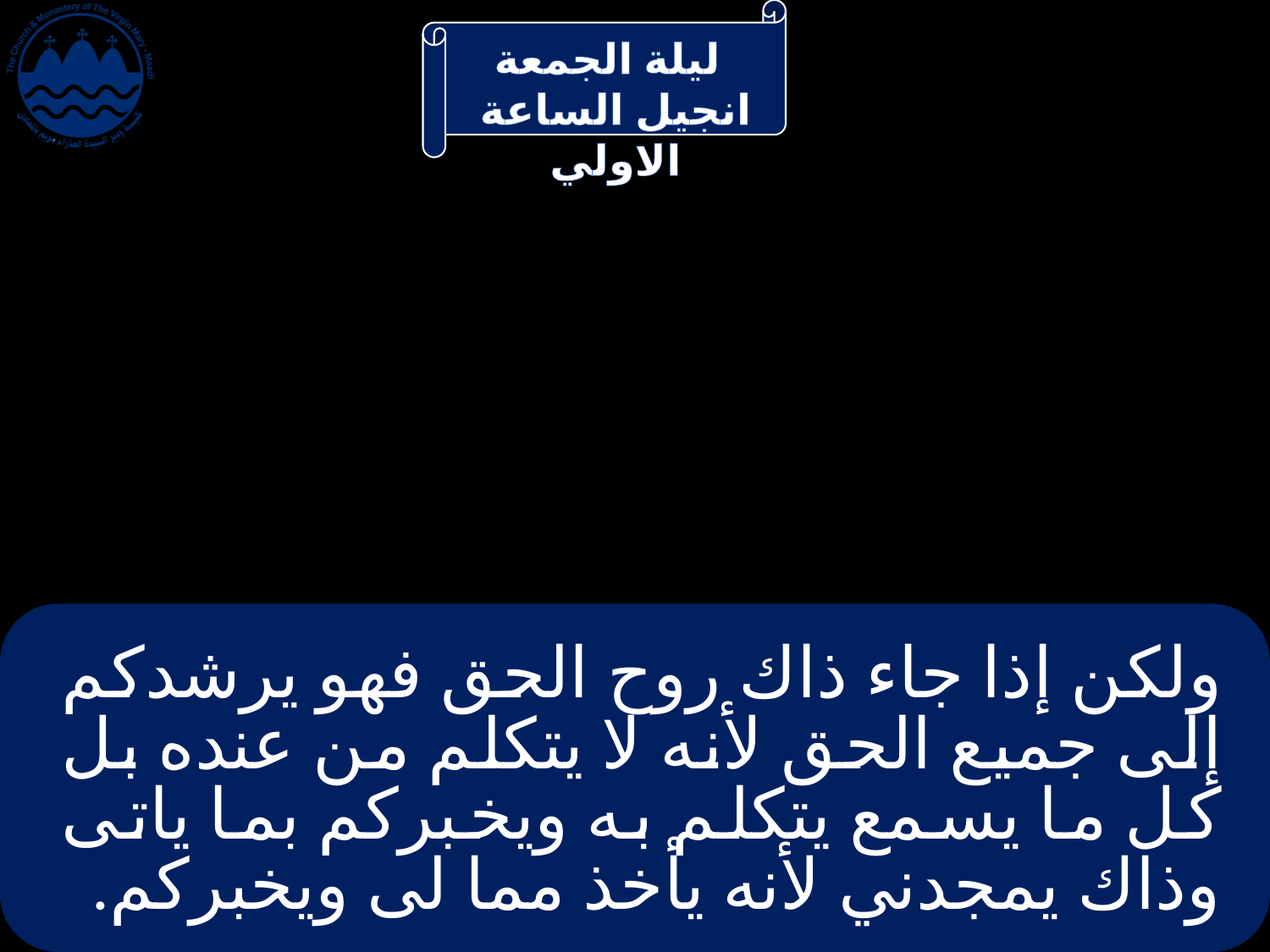

# ولكن إذا جاء ذاك روح الحق فهو يرشدكم إلى جميع الحق لأنه لا يتكلم من عنده بل كل ما يسمع يتكلم به ويخبركم بما ياتى وذاك يمجدني لأنه يأخذ مما لى ويخبركم.